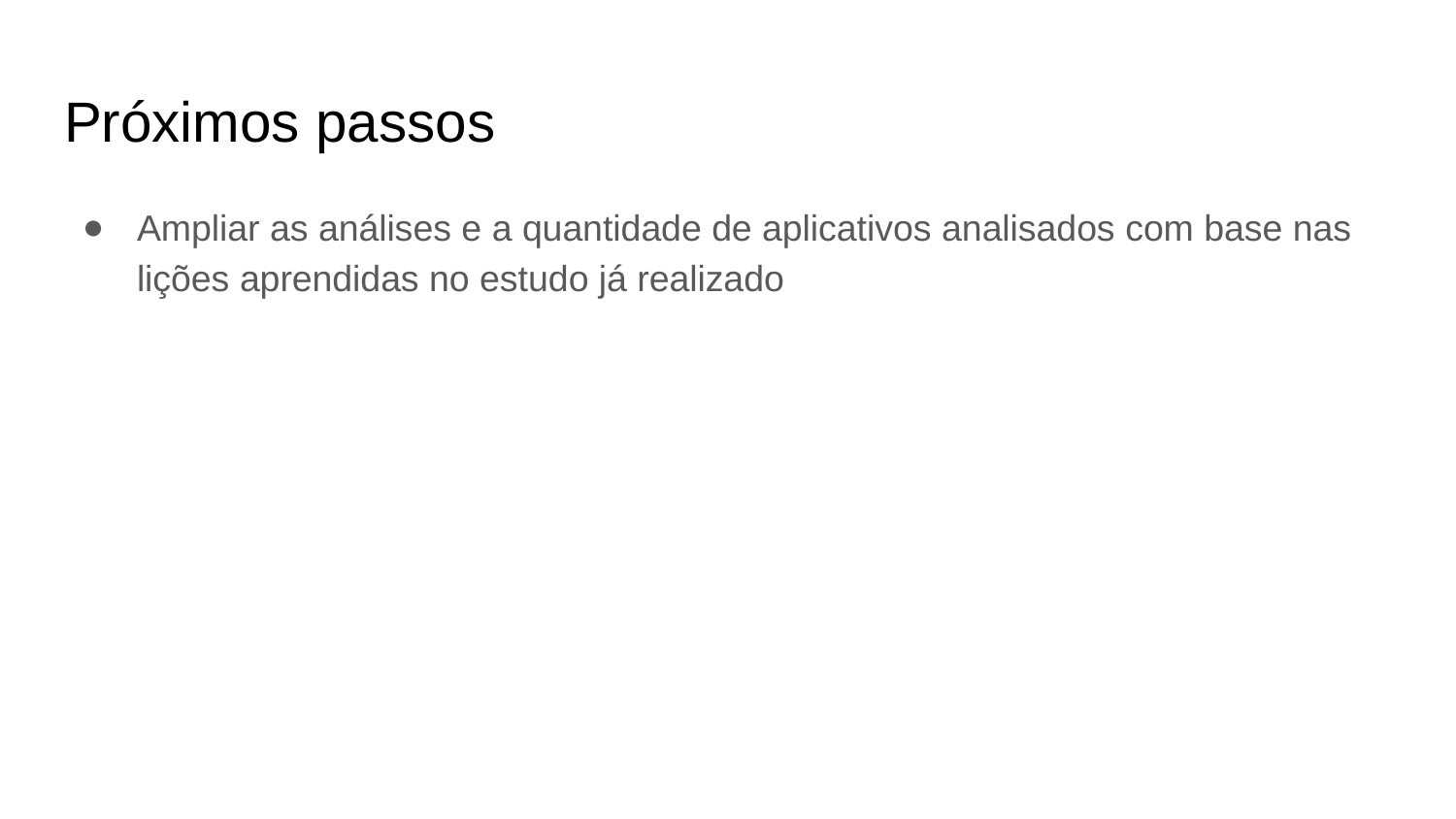

# Próximos passos
Ampliar as análises e a quantidade de aplicativos analisados com base nas lições aprendidas no estudo já realizado